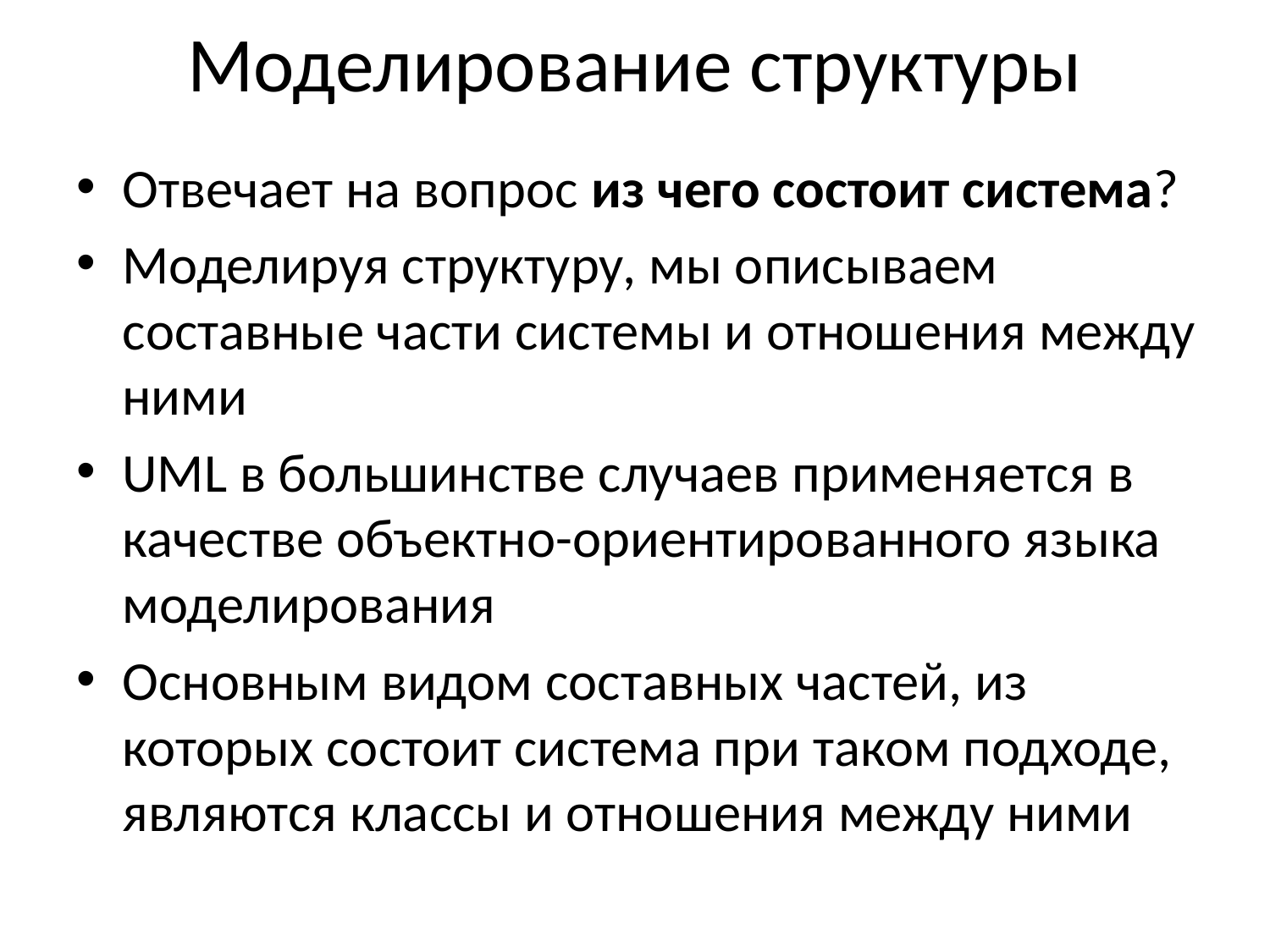

# Моделирование структуры
Отвечает на вопрос из чего состоит система?
Моделируя структуру, мы описываем составные части системы и отношения между ними
UML в большинстве случаев применяется в качестве объектно-ориентированного языка моделирования
Основным видом составных частей, из которых состоит система при таком подходе, являются классы и отношения между ними